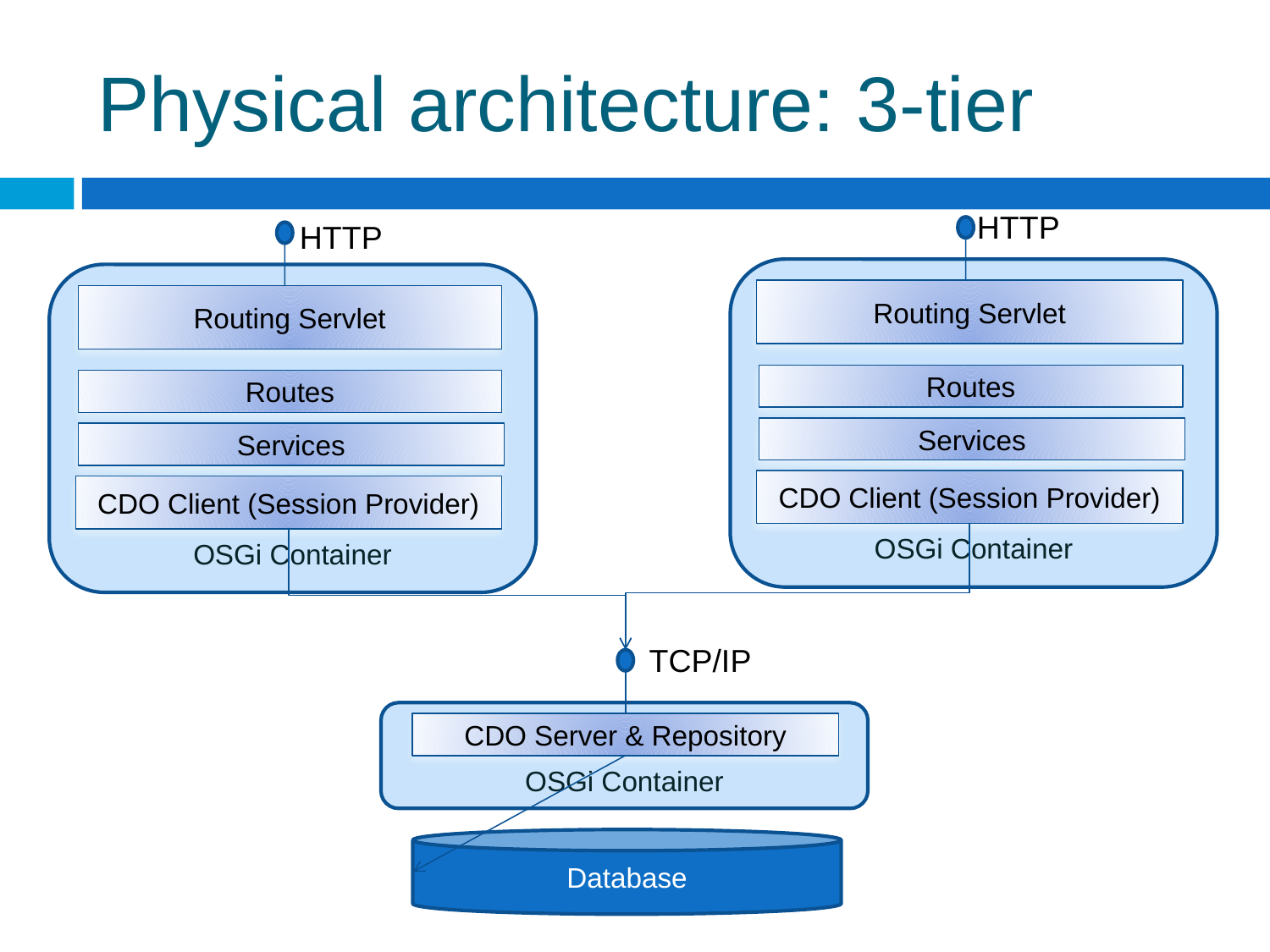

# Physical architecture: 3-tier
HTTP
HTTP

OSGi Container
OSGi Container
Routing Servlet
Routing Servlet
Routes
Routes
Services
Services
CDO Client (Session Provider)
CDO Client (Session Provider)
TCP/IP

OSGi Container
CDO Server & Repository
Database